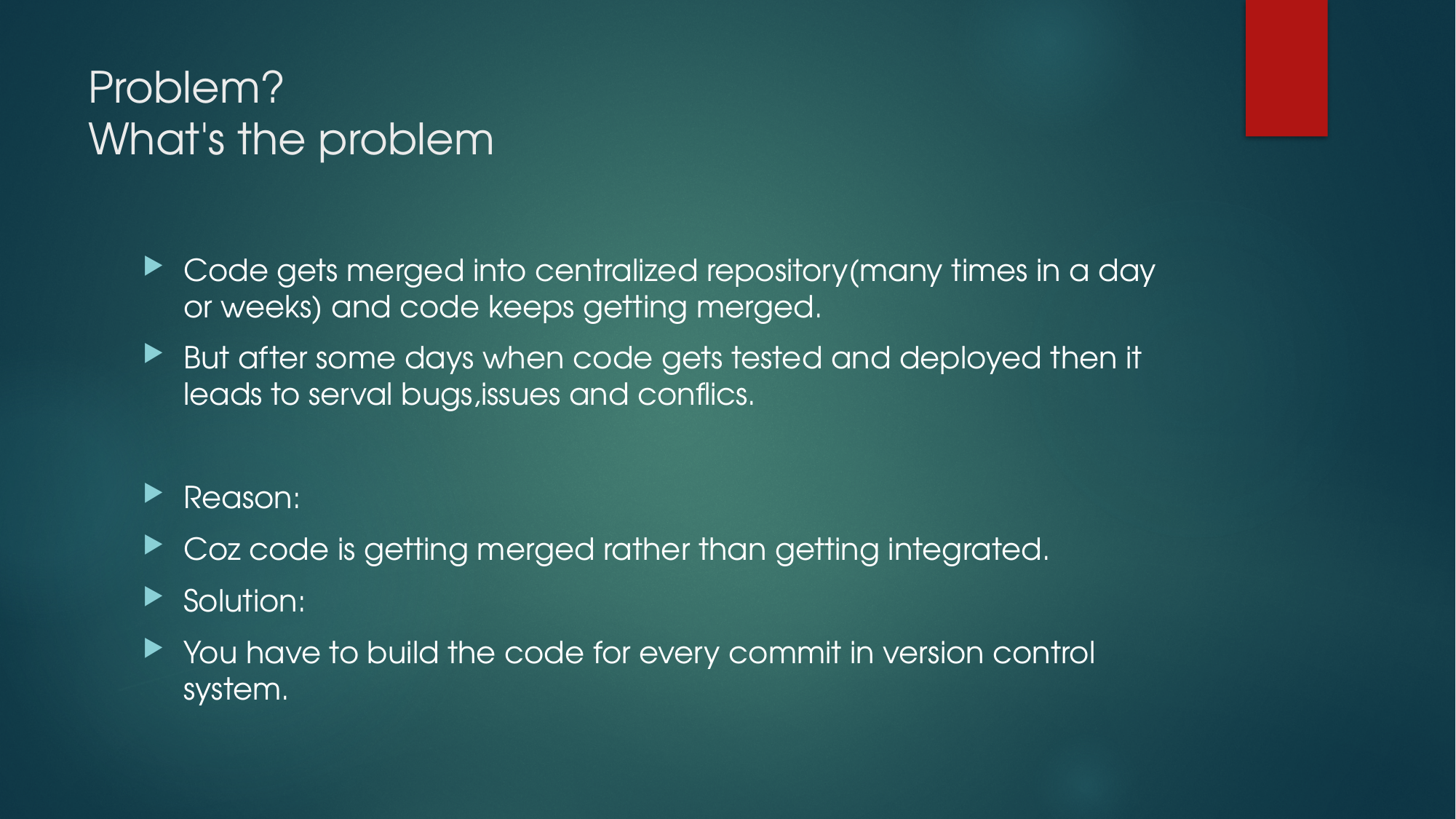

# Problem? What's the problem
Code gets merged into centralized repository(many times in a day or weeks) and code keeps getting merged.
But after some days when code gets tested and deployed then it leads to serval bugs,issues and conflics.

Reason:
Coz code is getting merged rather than getting integrated.
Solution:
You have to build the code for every commit in version control system.